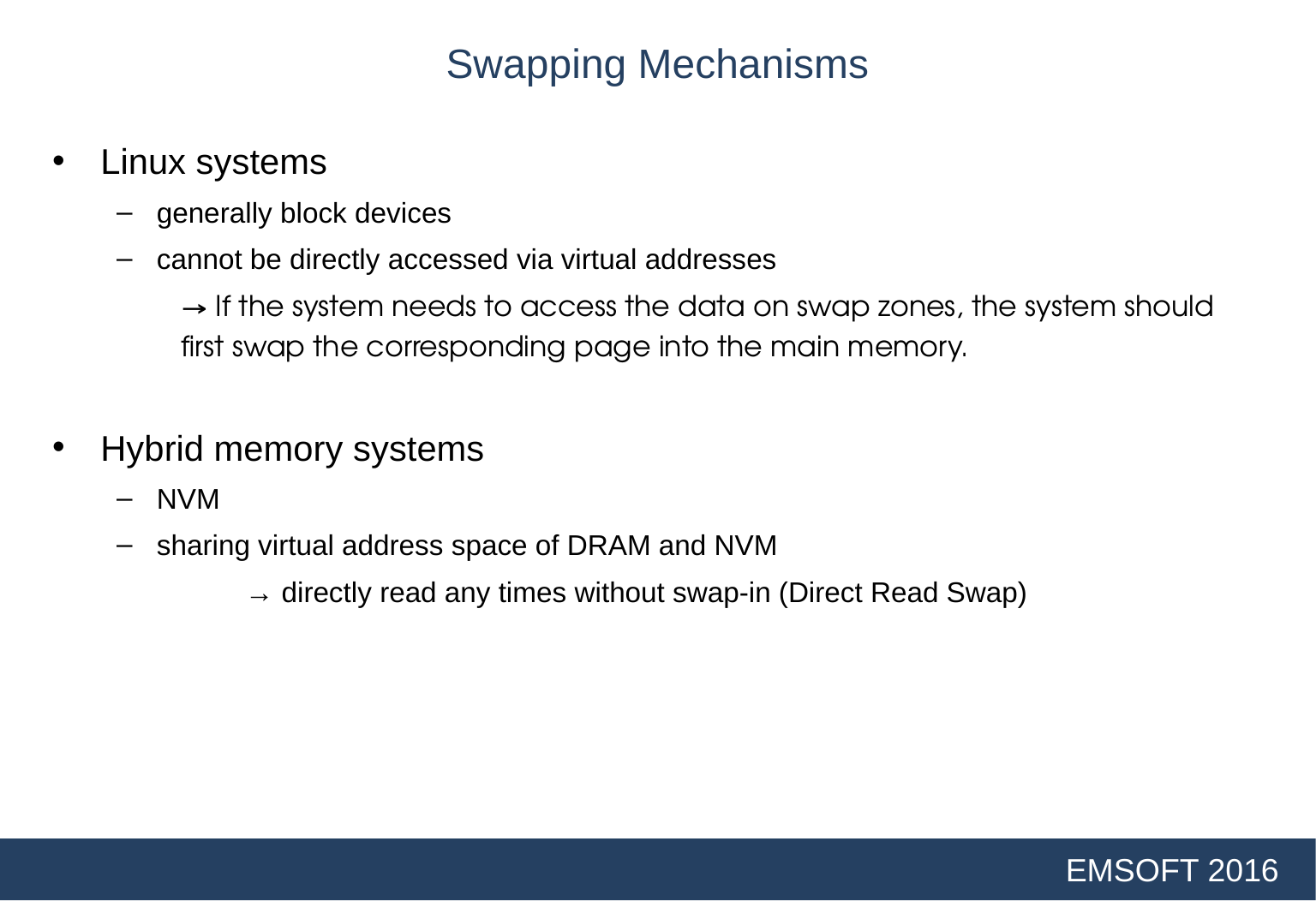

Swapping Mechanisms

3
Linux systems
generally block devices
cannot be directly accessed via virtual addresses
→ If the system needs to access the data on swap zones, the system should first swap the corresponding page into the main memory.

Hybrid memory systems
NVM
sharing virtual address space of DRAM and NVM
	→ directly read any times without swap-in (Direct Read Swap)

EMSOFT 2016